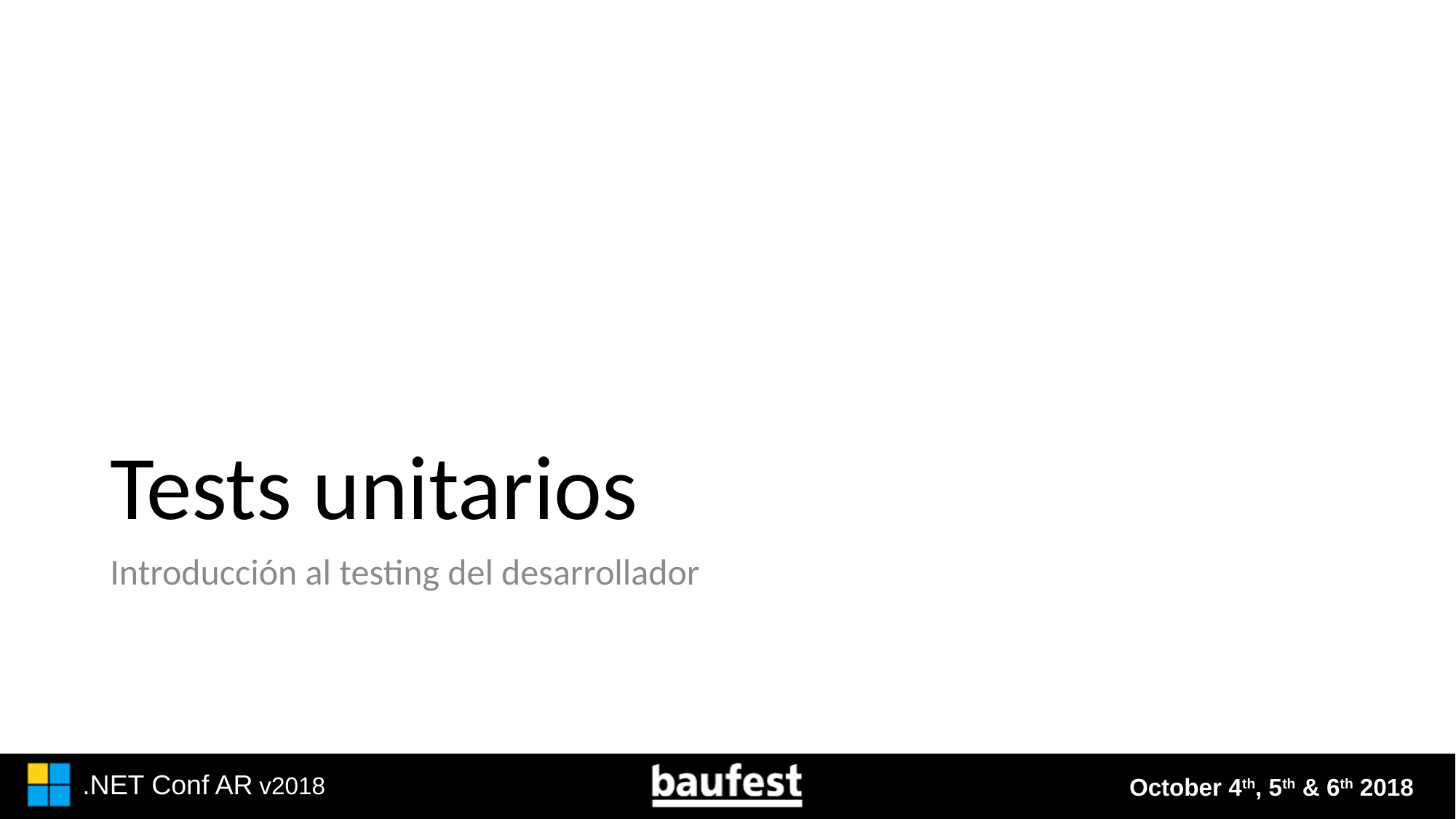

# Tests unitarios
Introducción al testing del desarrollador